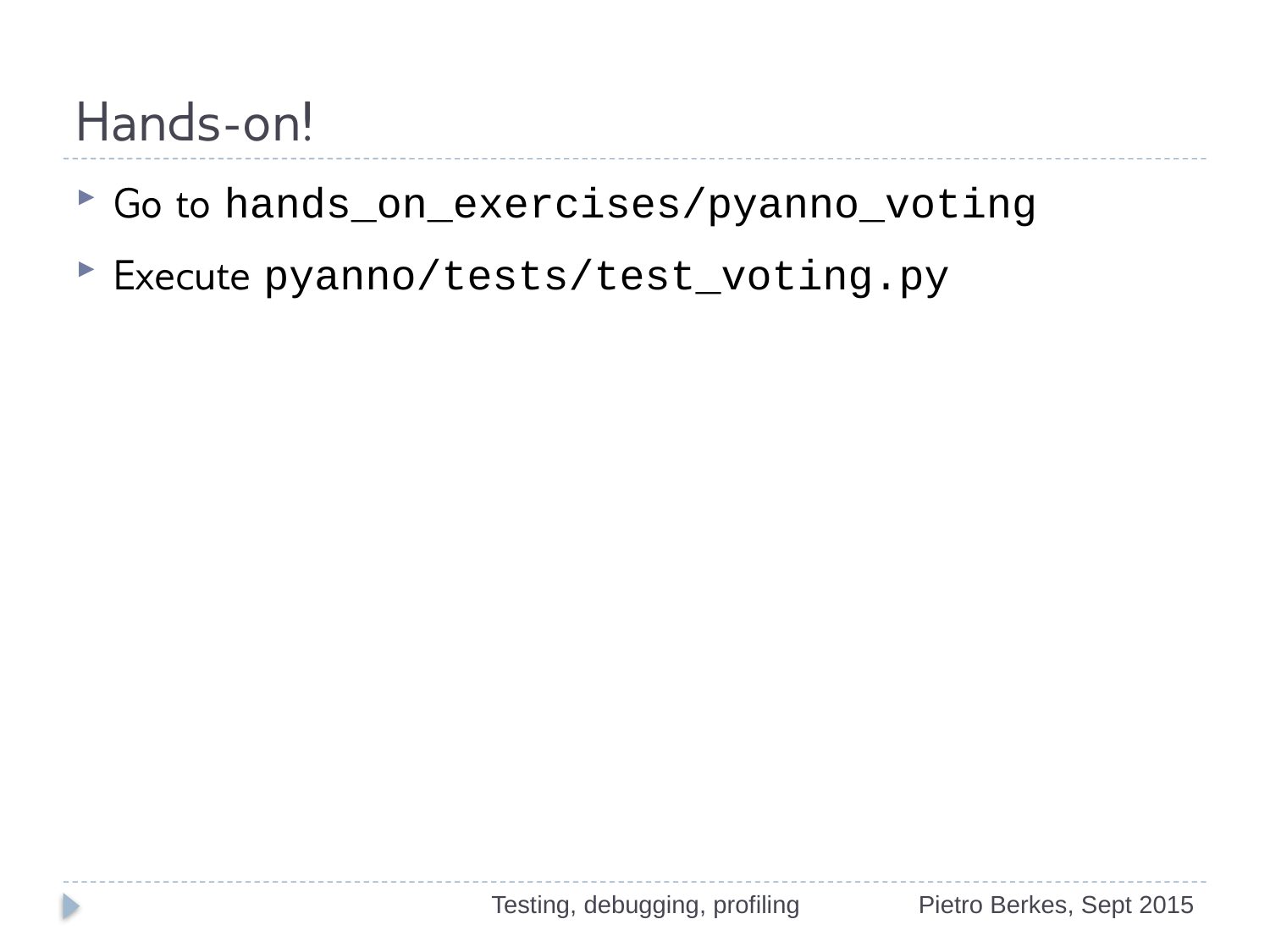

# Hands-on!
Go to hands_on_exercises/pyanno_voting
Execute pyanno/tests/test_voting.py
Testing, debugging, profiling
Pietro Berkes, Sept 2015